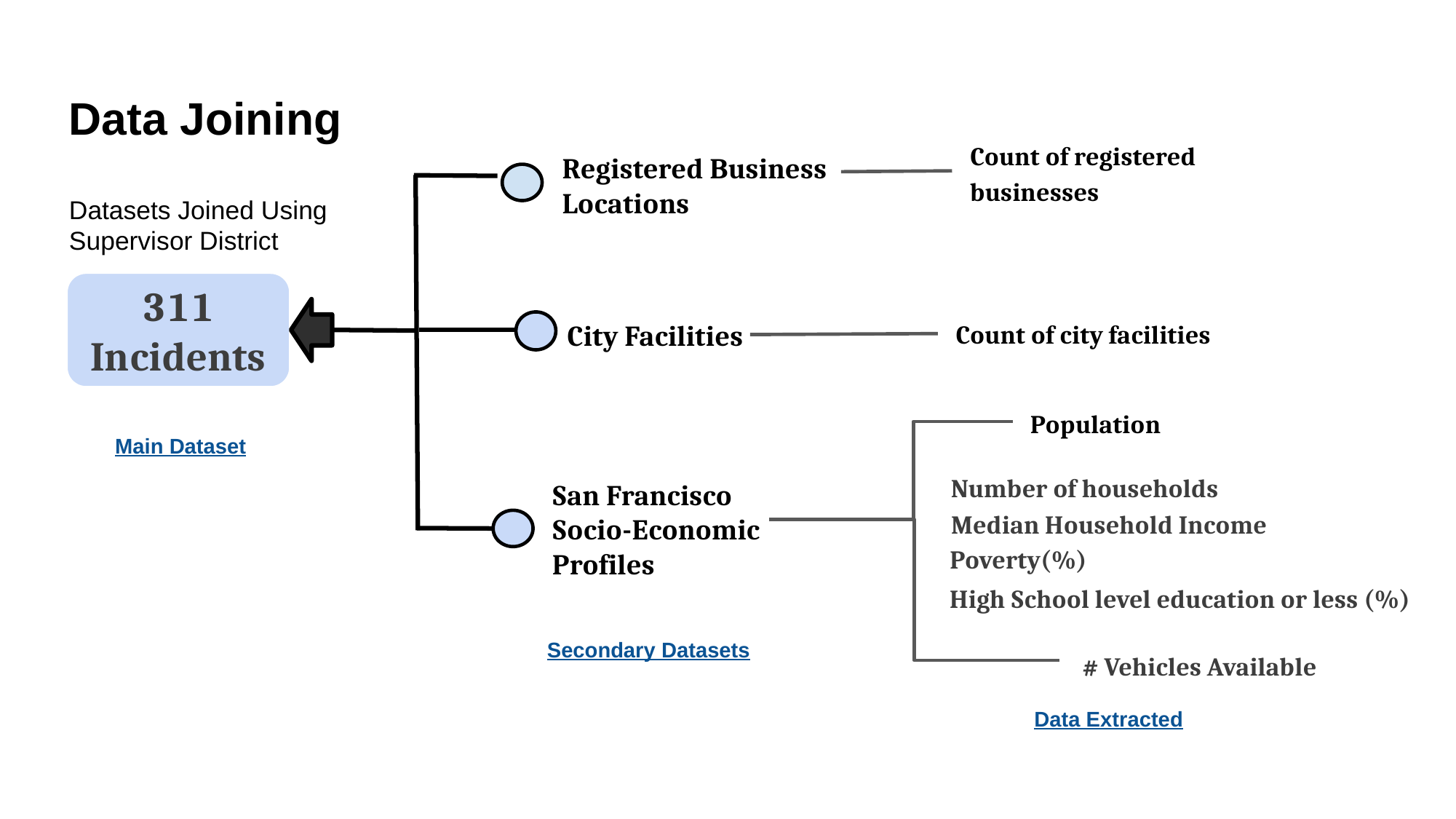

Data Joining
Count of registered businesses
Registered Business Locations

Datasets Joined Using Supervisor District
311 Incidents

Count of city facilities
City Facilities

Population
Main Dataset
Number of households
Median Household Income
San Francisco Socio-Economic Profiles

Poverty(%)
High School level education or less (%)
Secondary Datasets
# Vehicles Available
Data Extracted